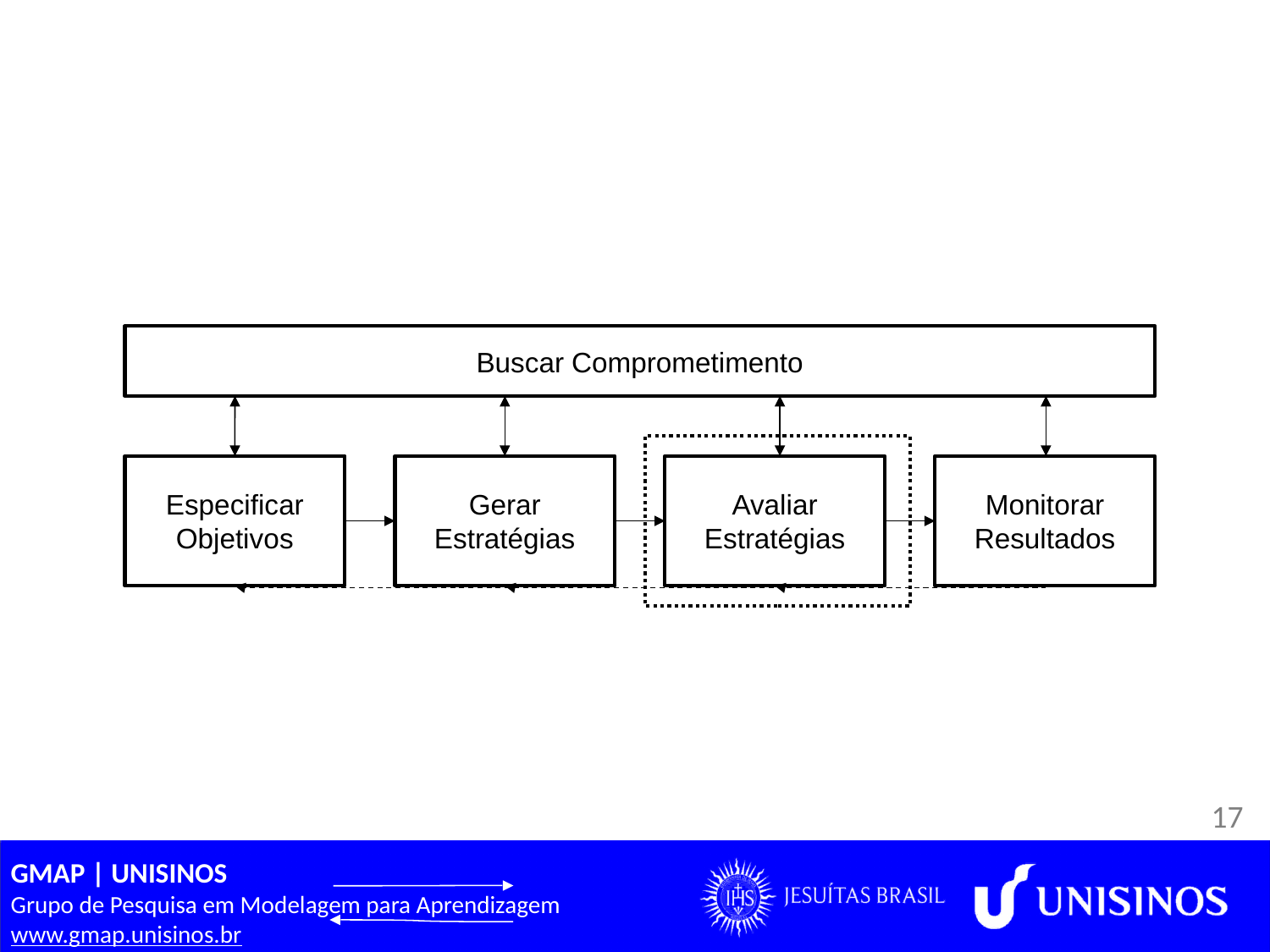

Buscar Comprometimento

Especificar Objetivos
Gerar Estratégias
Avaliar Estratégias
Monitorar Resultados